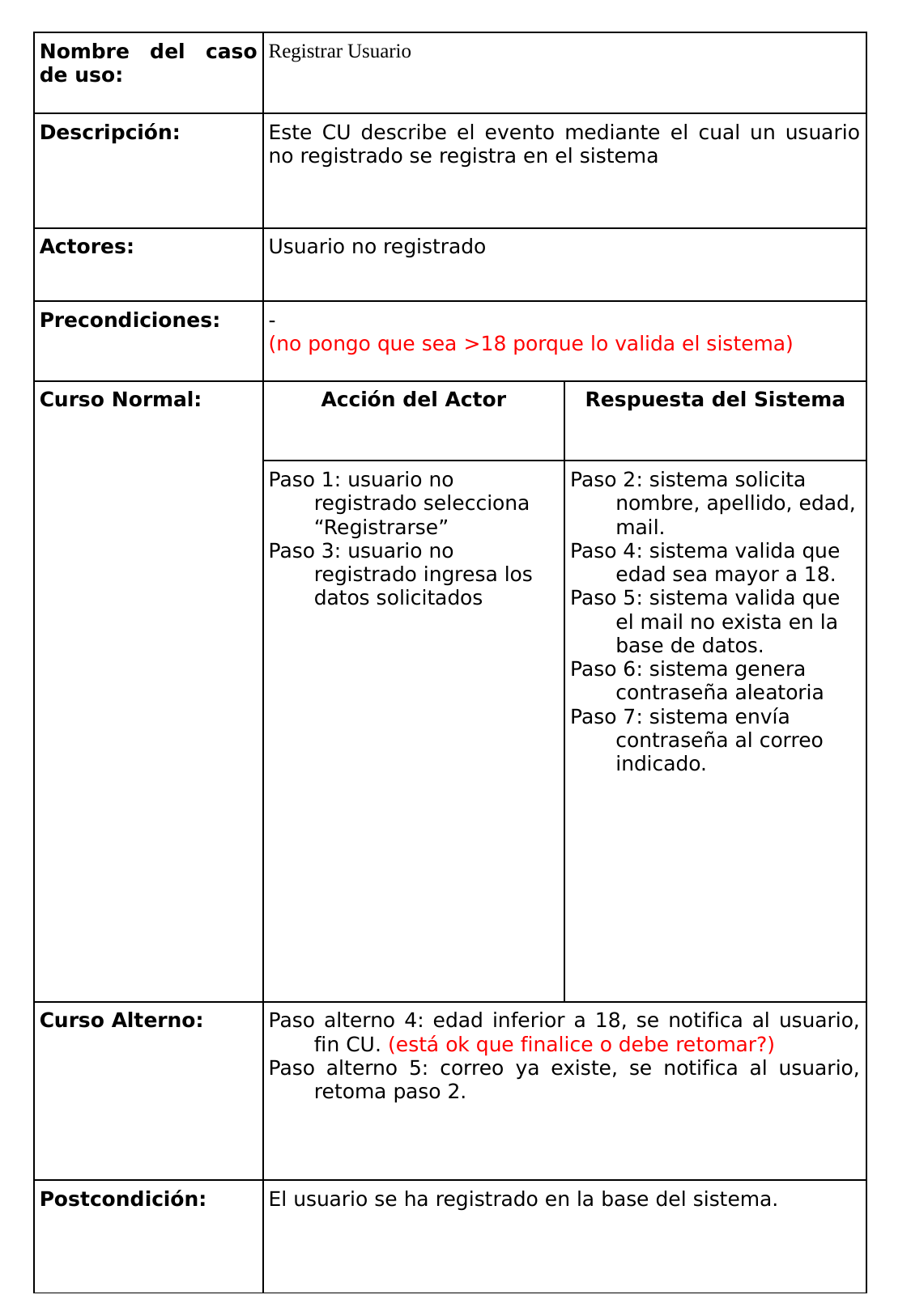

| Nombre del caso de uso: | Registrar Usuario |  |
| --- | --- | --- |
| Descripción: | Este CU describe el evento mediante el cual un usuario no registrado se registra en el sistema |  |
| Actores: | Usuario no registrado |  |
| Precondiciones: | - (no pongo que sea >18 porque lo valida el sistema) |  |
| Curso Normal: | Acción del Actor | Respuesta del Sistema |
|  | Paso 1: usuario no registrado selecciona “Registrarse” Paso 3: usuario no registrado ingresa los datos solicitados | Paso 2: sistema solicita nombre, apellido, edad, mail. Paso 4: sistema valida que edad sea mayor a 18. Paso 5: sistema valida que el mail no exista en la base de datos. Paso 6: sistema genera contraseña aleatoria Paso 7: sistema envía contraseña al correo indicado. |
| Curso Alterno: | Paso alterno 4: edad inferior a 18, se notifica al usuario, fin CU. (está ok que finalice o debe retomar?) Paso alterno 5: correo ya existe, se notifica al usuario, retoma paso 2. |  |
| Postcondición: | El usuario se ha registrado en la base del sistema. |  |